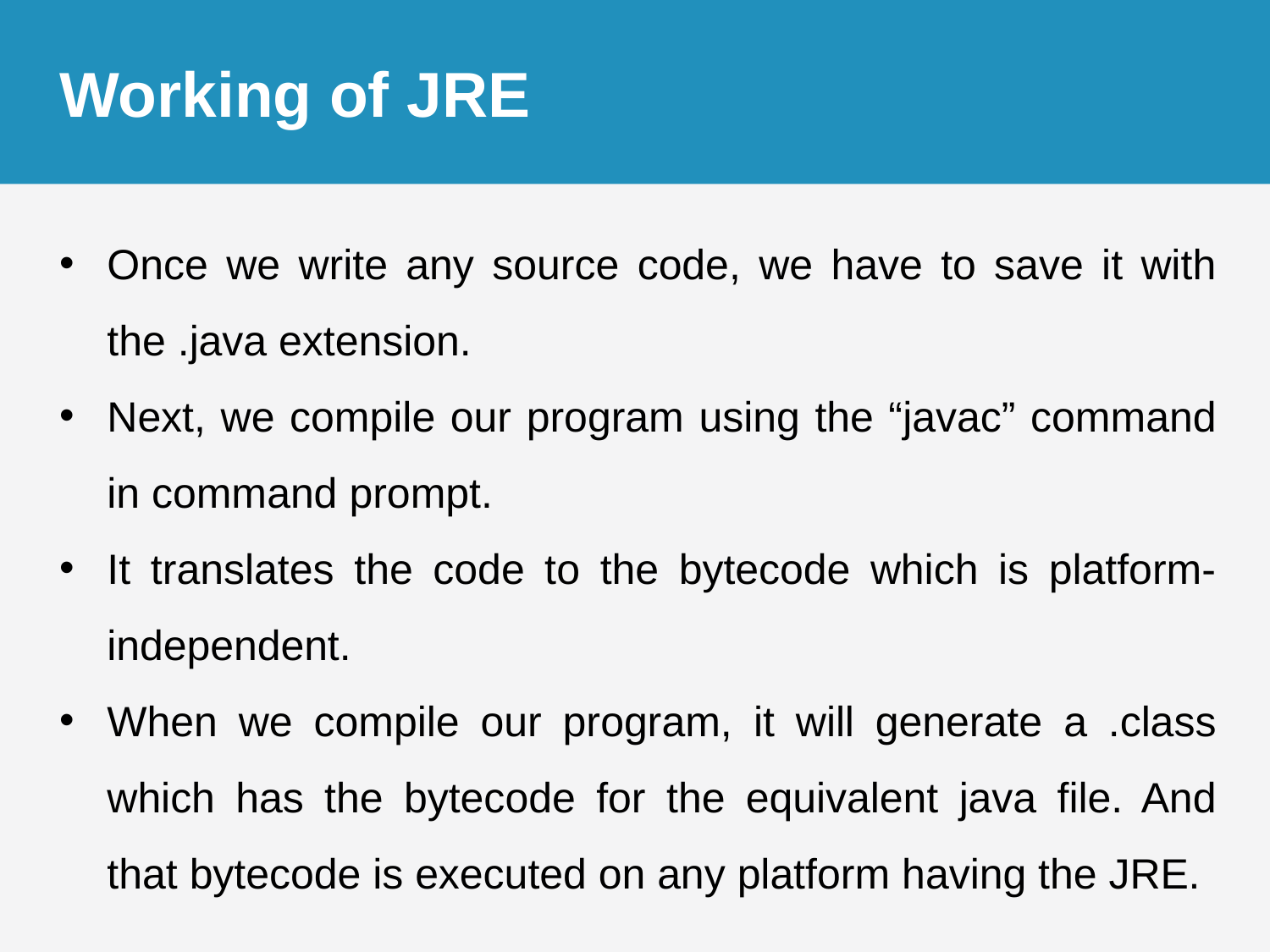

# Working of JRE
Once we write any source code, we have to save it with the .java extension.
Next, we compile our program using the “javac” command in command prompt.
It translates the code to the bytecode which is platform-independent.
When we compile our program, it will generate a .class which has the bytecode for the equivalent java file. And that bytecode is executed on any platform having the JRE.